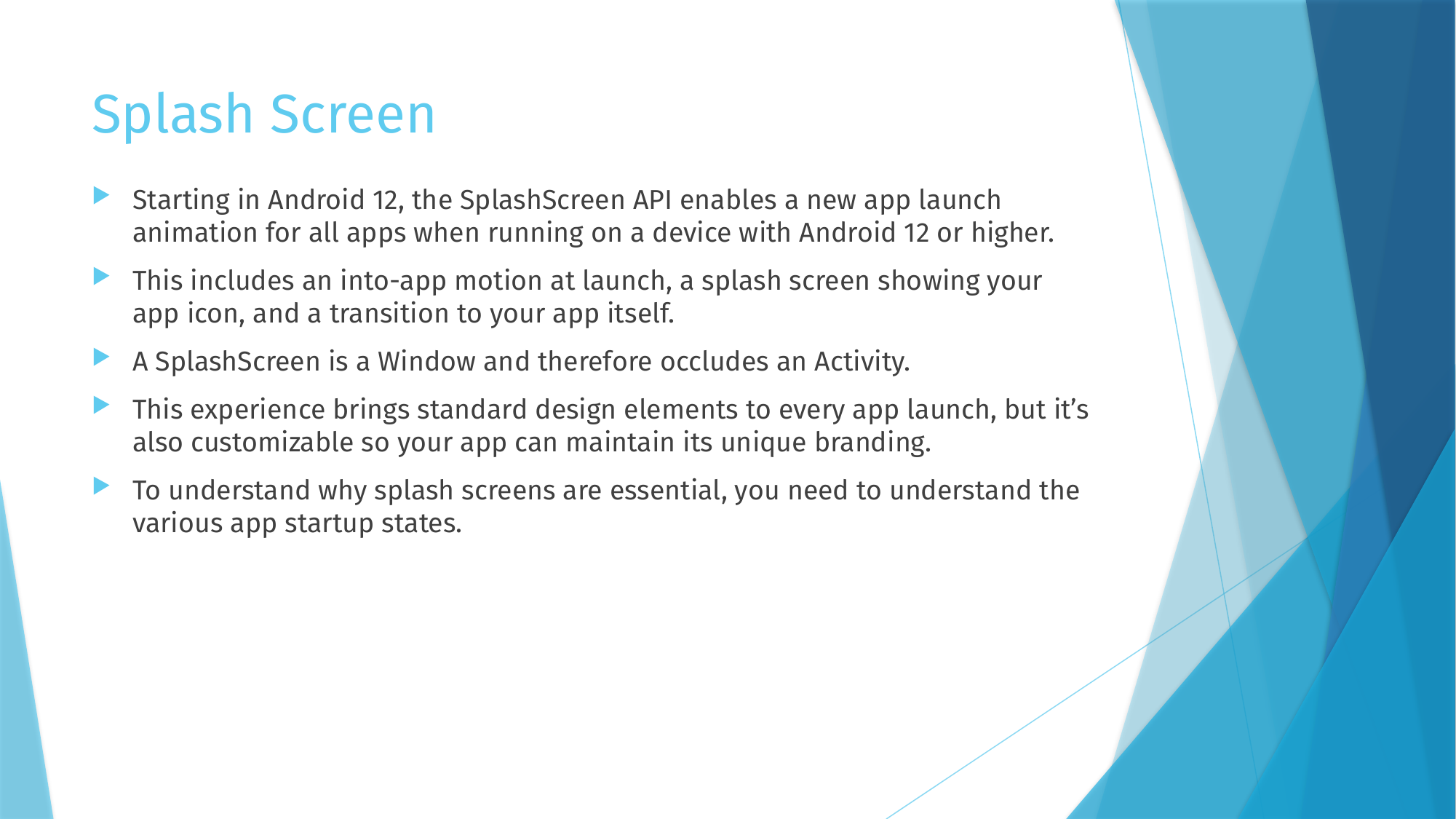

# Splash Screen
Starting in Android 12, the SplashScreen API enables a new app launch animation for all apps when running on a device with Android 12 or higher.
This includes an into-app motion at launch, a splash screen showing your app icon, and a transition to your app itself.
A SplashScreen is a Window and therefore occludes an Activity.
This experience brings standard design elements to every app launch, but it’s also customizable so your app can maintain its unique branding.
To understand why splash screens are essential, you need to understand the various app startup states.